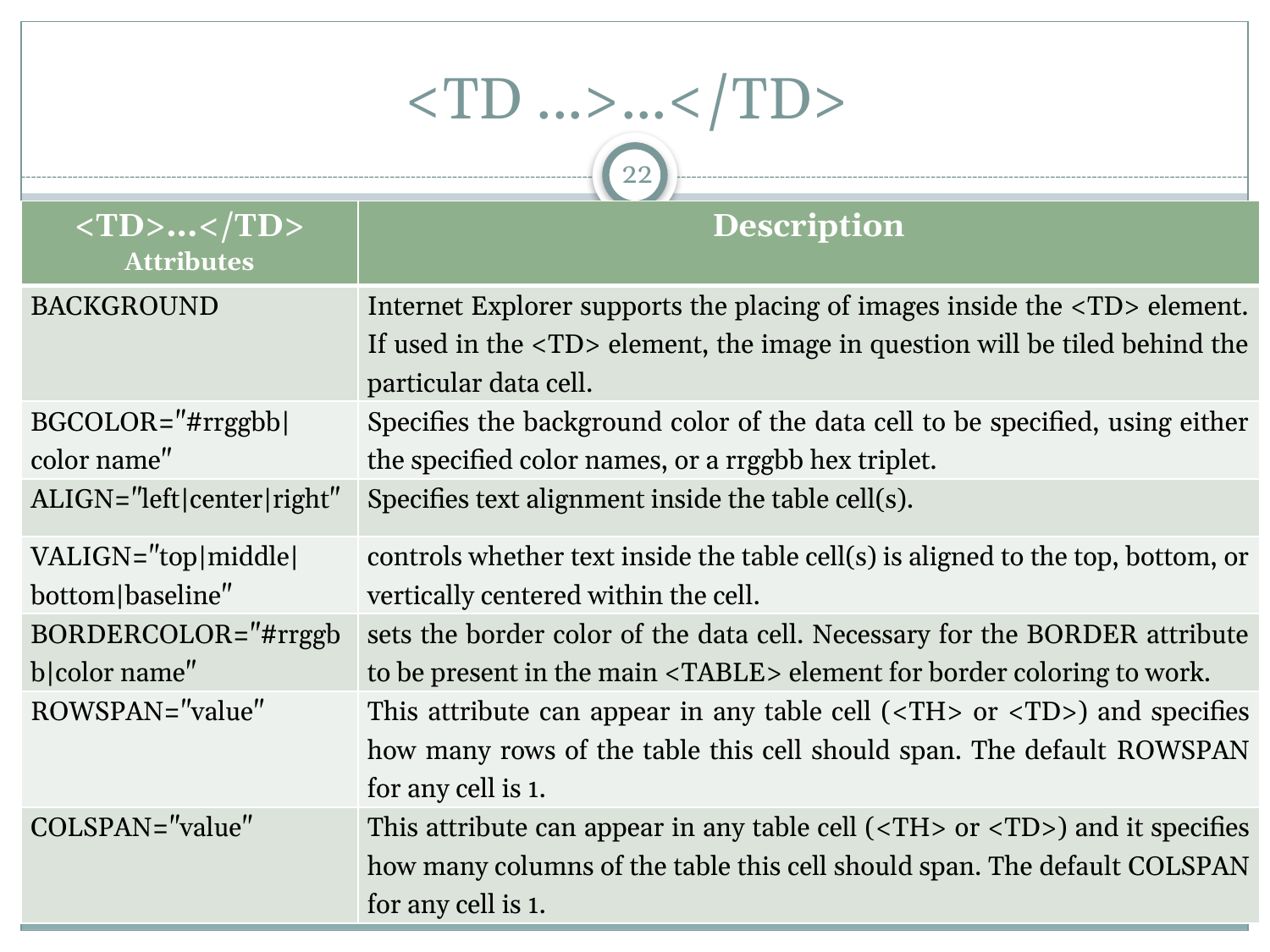

# <TD ...>...</TD>
22
| <TD>...</TD> Attributes | Description |
| --- | --- |
| BACKGROUND | Internet Explorer supports the placing of images inside the <TD> element. If used in the <TD> element, the image in question will be tiled behind the particular data cell. |
| BGCOLOR="#rrggbb|color name" | Specifies the background color of the data cell to be specified, using either the specified color names, or a rrggbb hex triplet. |
| ALIGN="left|center|right" | Specifies text alignment inside the table cell(s). |
| VALIGN="top|middle|bottom|baseline" | controls whether text inside the table cell(s) is aligned to the top, bottom, or vertically centered within the cell. |
| BORDERCOLOR="#rrggbb|color name" | sets the border color of the data cell. Necessary for the BORDER attribute to be present in the main <TABLE> element for border coloring to work. |
| ROWSPAN="value" | This attribute can appear in any table cell (<TH> or <TD>) and specifies how many rows of the table this cell should span. The default ROWSPAN for any cell is 1. |
| COLSPAN="value" | This attribute can appear in any table cell (<TH> or <TD>) and it specifies how many columns of the table this cell should span. The default COLSPAN for any cell is 1. |